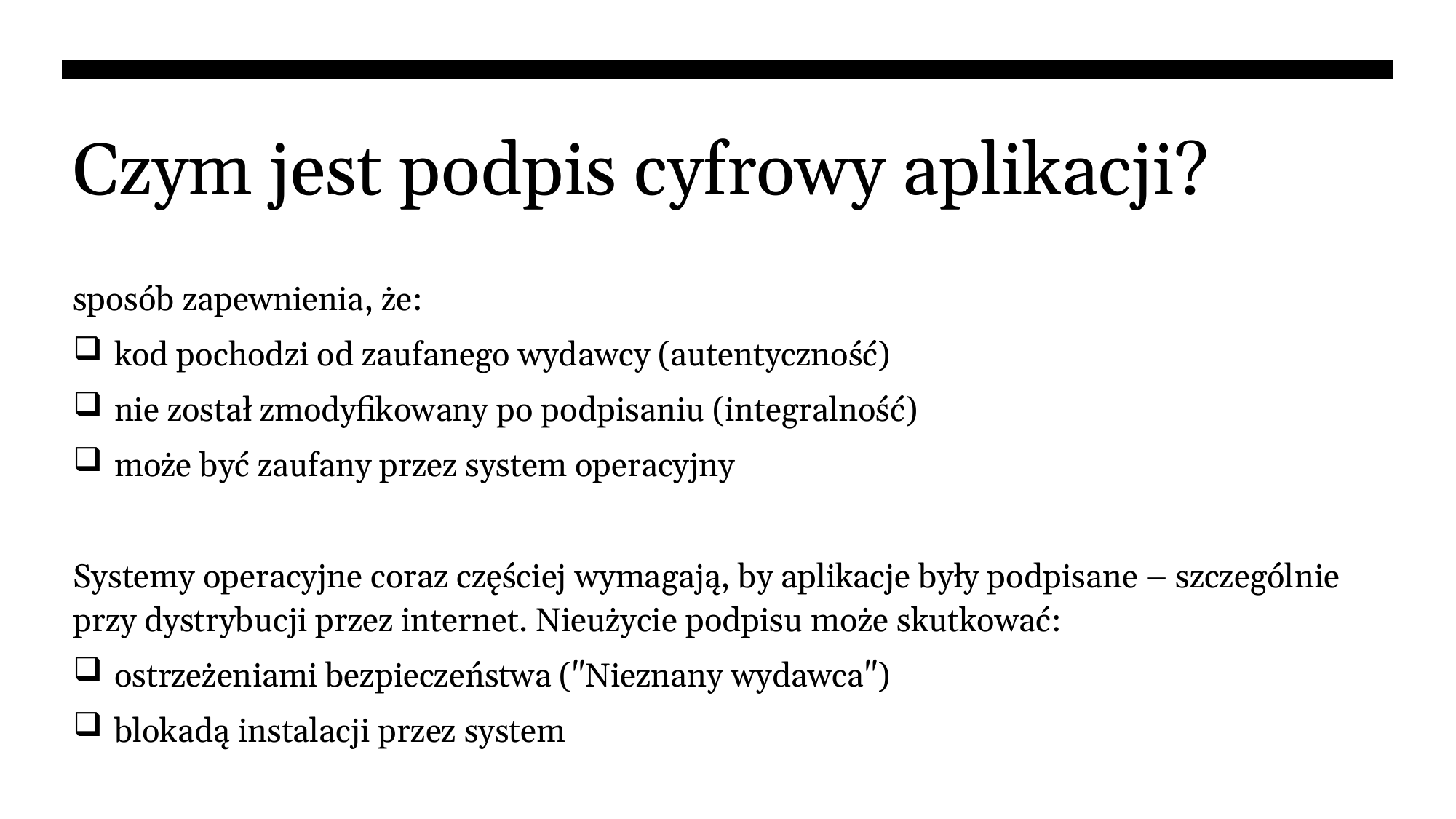

# Czym jest podpis cyfrowy aplikacji?
sposób zapewnienia, że:
kod pochodzi od zaufanego wydawcy (autentyczność)
nie został zmodyfikowany po podpisaniu (integralność)
może być zaufany przez system operacyjny

Systemy operacyjne coraz częściej wymagają, by aplikacje były podpisane – szczególnie przy dystrybucji przez internet. Nieużycie podpisu może skutkować:
ostrzeżeniami bezpieczeństwa ("Nieznany wydawca")
blokadą instalacji przez system